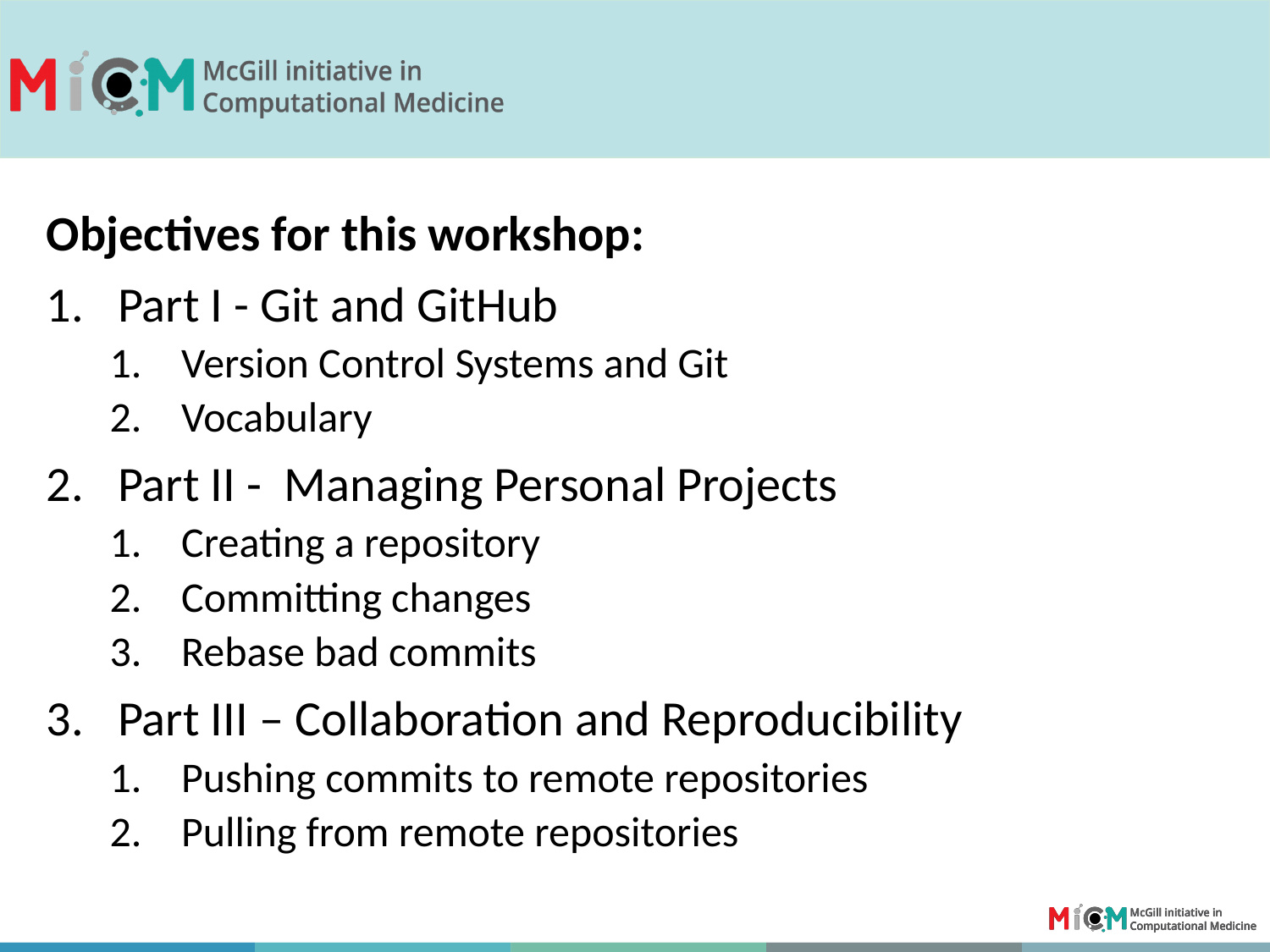

Objectives for this workshop:
Part I - Git and GitHub
Version Control Systems and Git
Vocabulary
Part II -  Managing Personal Projects
Creating a repository
Committing changes
Rebase bad commits
Part III – Collaboration and Reproducibility
Pushing commits to remote repositories
Pulling from remote repositories